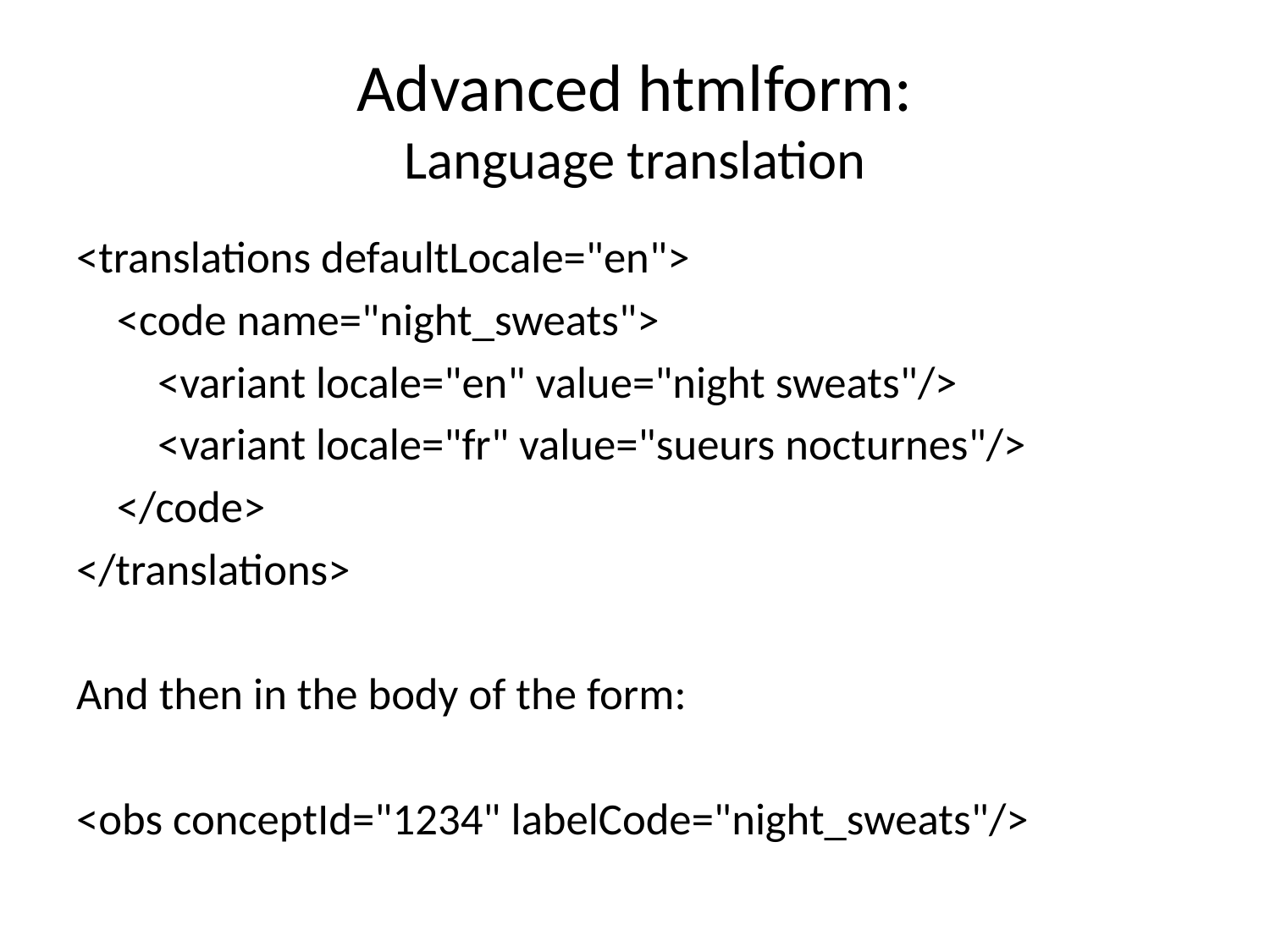

# Advanced htmlform: Language translation
<translations defaultLocale="en">
    <code name="night_sweats">
        <variant locale="en" value="night sweats"/>
        <variant locale="fr" value="sueurs nocturnes"/>
    </code>
</translations>

And then in the body of the form:

<obs conceptId="1234" labelCode="night_sweats"/>